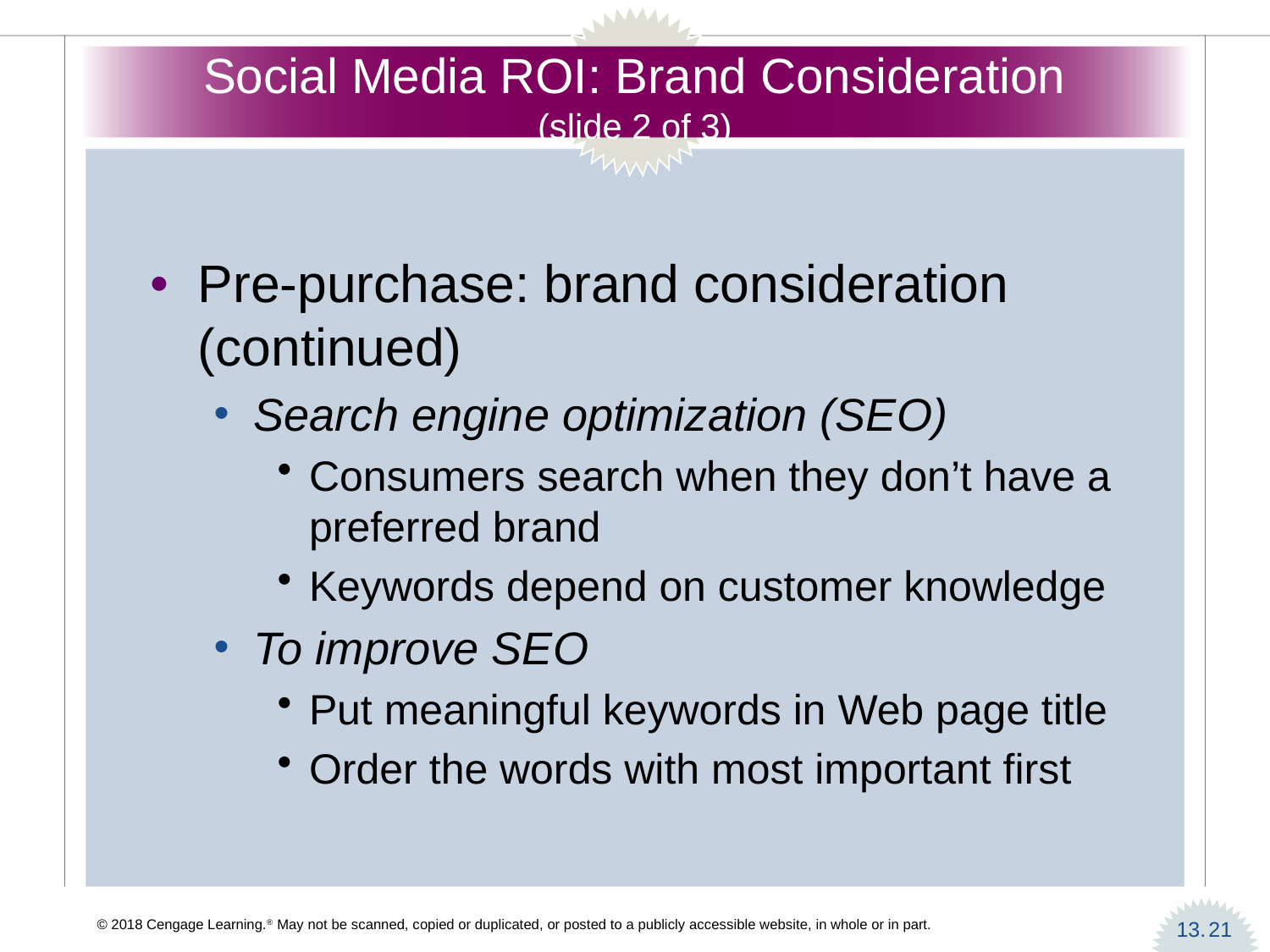

# Social Media ROI: Brand Consideration (slide 2 of 3)
Pre-purchase: brand consideration (continued)
Search engine optimization (SEO)
Consumers search when they don’t have a preferred brand
Keywords depend on customer knowledge
To improve SEO
Put meaningful keywords in Web page title
Order the words with most important first
21